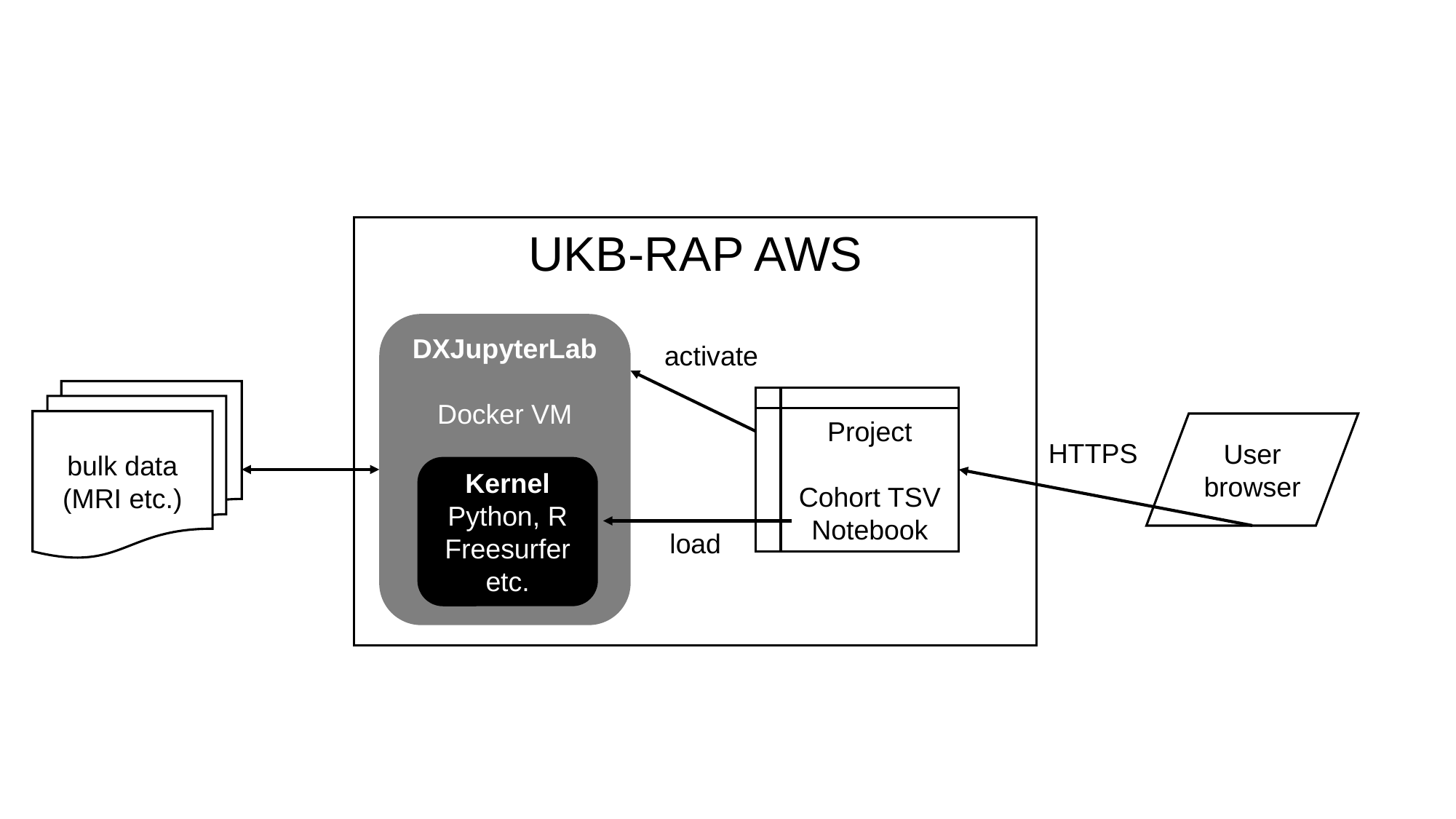

UKB-RAP AWS
DXJupyterLab

Docker VM

activate
bulk data
(MRI etc.)
Project

Cohort TSV
Notebook
User browser
HTTPS
Kernel
Python, R
Freesurfer
etc.
load